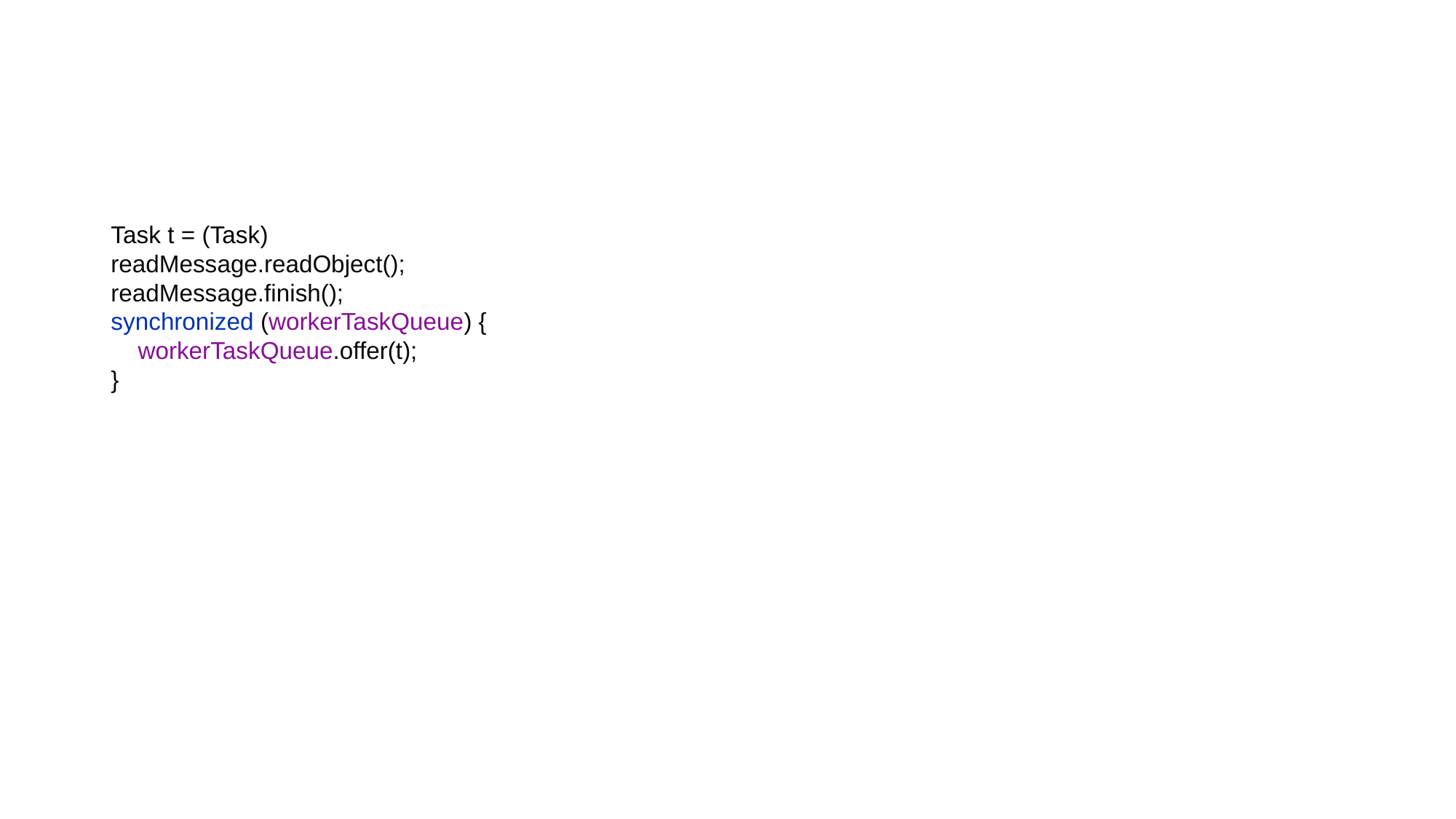

# Worker Upcall
Task t = (Task) readMessage.readObject();
readMessage.finish();
synchronized (workerTaskQueue) {
    workerTaskQueue.offer(t);
}